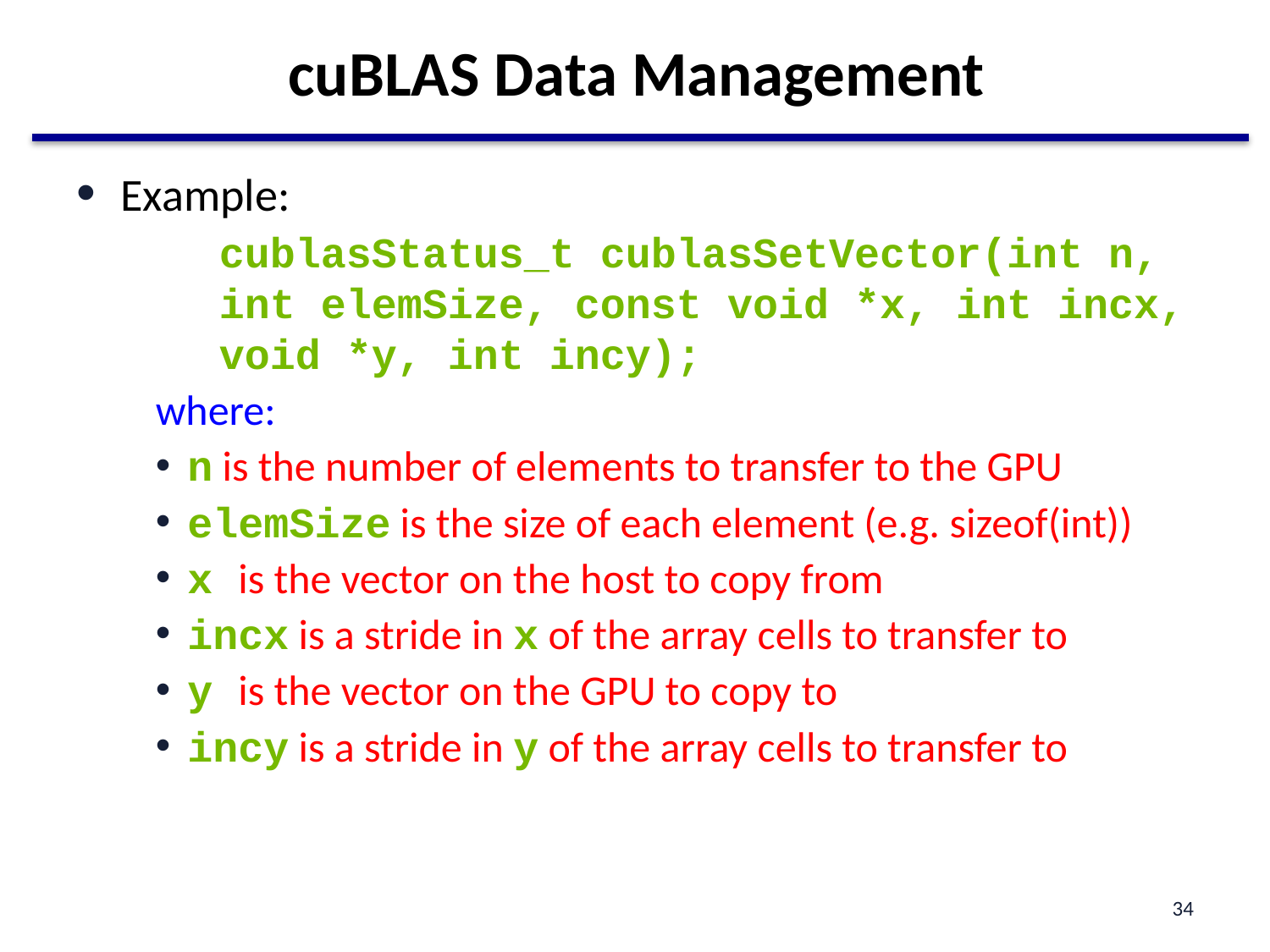

# cuBLAS Data Management
Example:
cublasStatus_t cublasSetVector(int n, int elemSize, const void *x, int incx, void *y, int incy);
where:
n is the number of elements to transfer to the GPU
elemSize is the size of each element (e.g. sizeof(int))
x is the vector on the host to copy from
incx is a stride in x of the array cells to transfer to
y is the vector on the GPU to copy to
incy is a stride in y of the array cells to transfer to
34